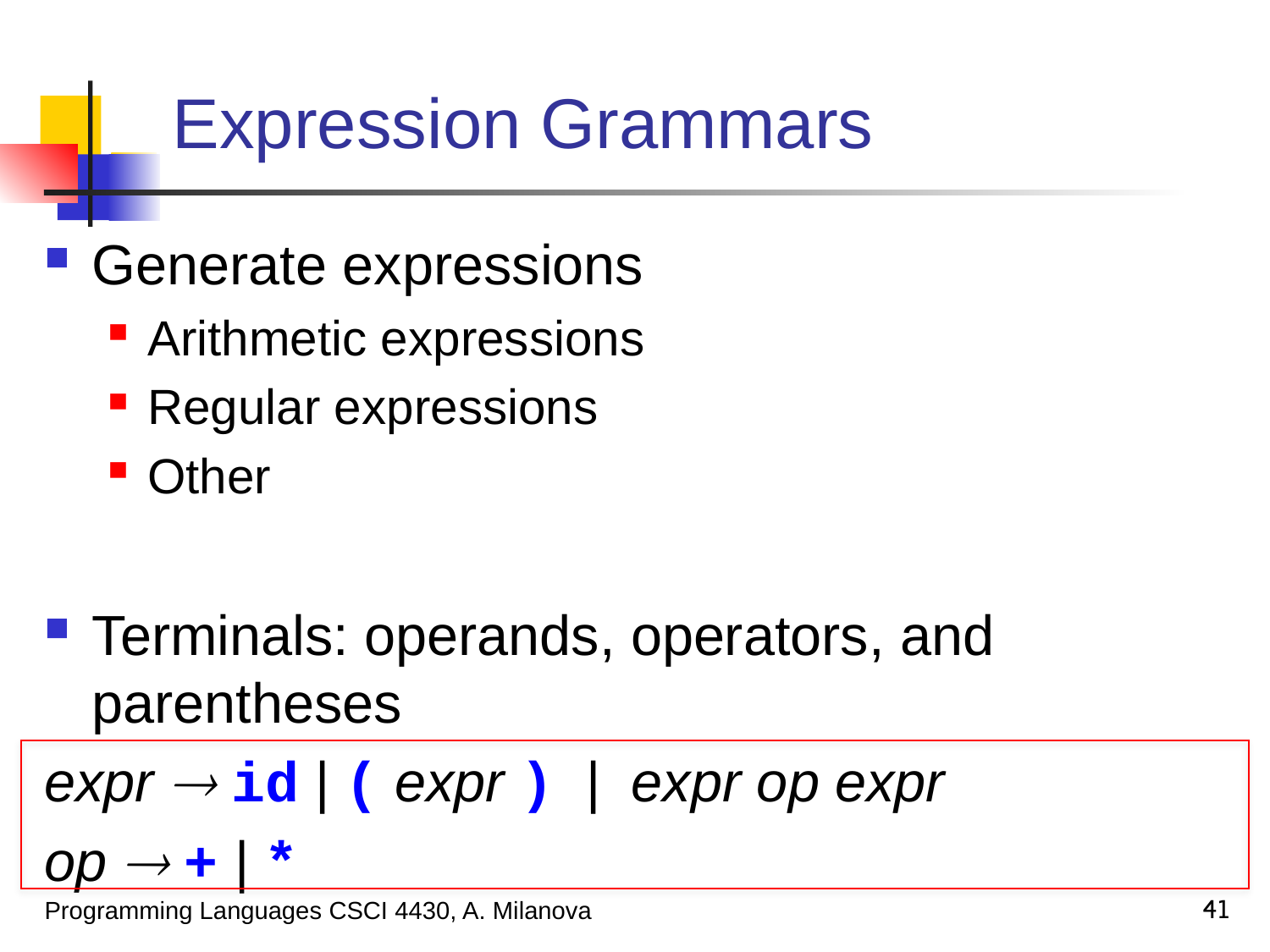

# Expression Grammars
Generate expressions
Arithmetic expressions
Regular expressions
Other

Terminals: operands, operators, and parentheses
expr → id | ( expr )  |  expr op expr
op → + | *

41
Programming Languages CSCI 4430, A. Milanova